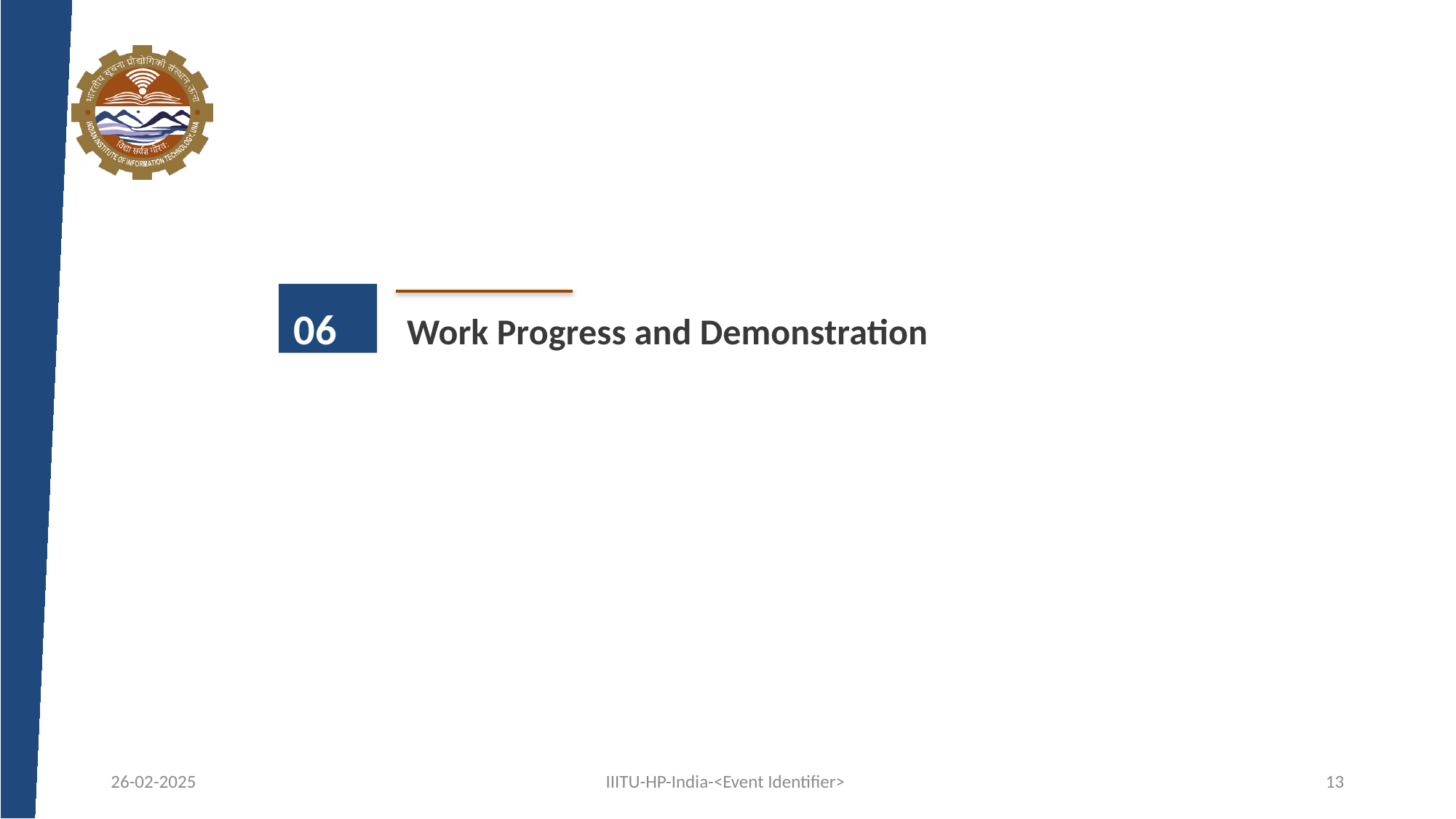

06

Work Progress and Demonstration

26-02-2025
IIITU-HP-India-<Event Identifier>
13